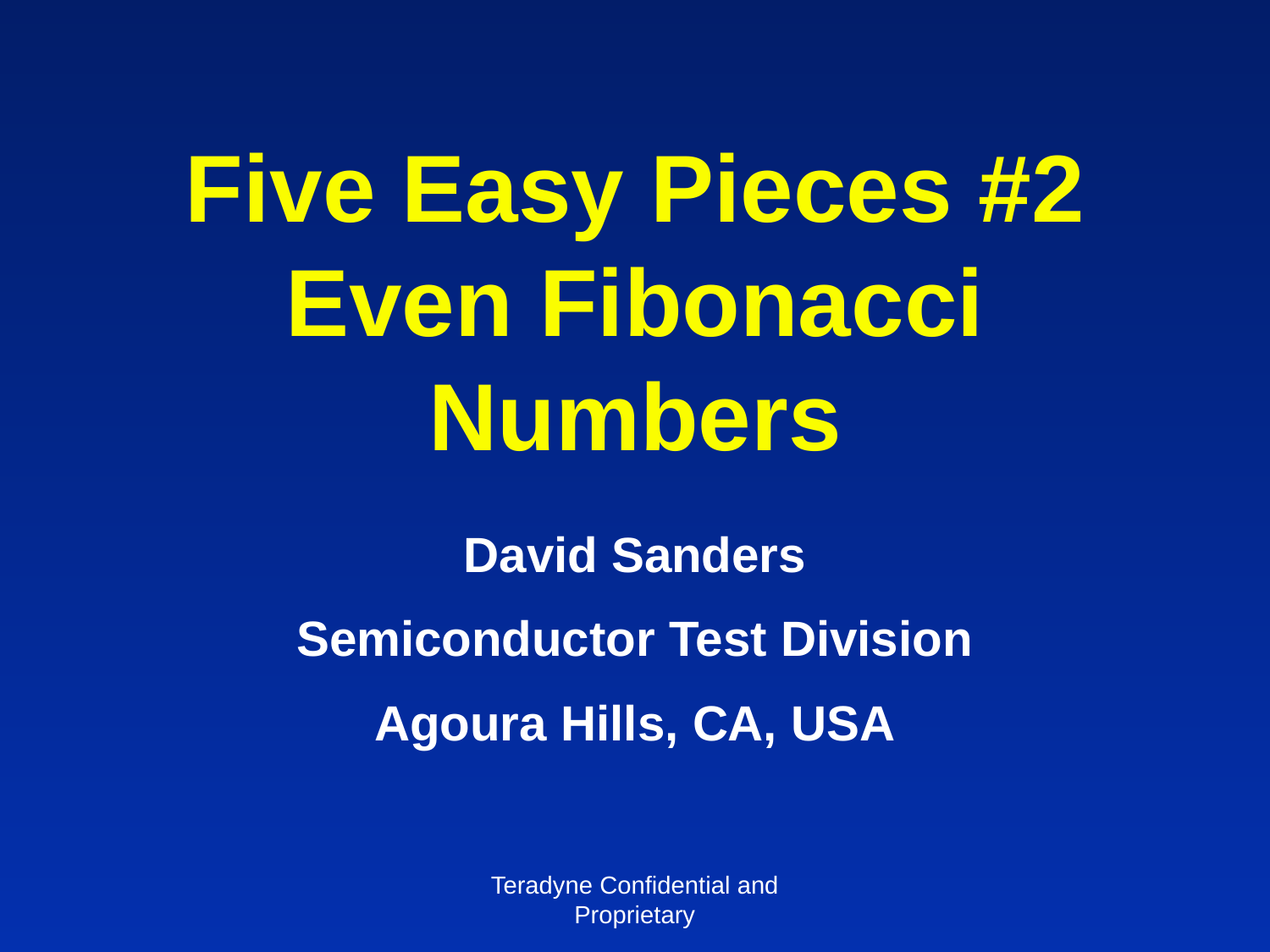

# Five Easy Pieces #2 Even Fibonacci Numbers
David Sanders
Semiconductor Test Division
Agoura Hills, CA, USA
Teradyne Confidential and Proprietary